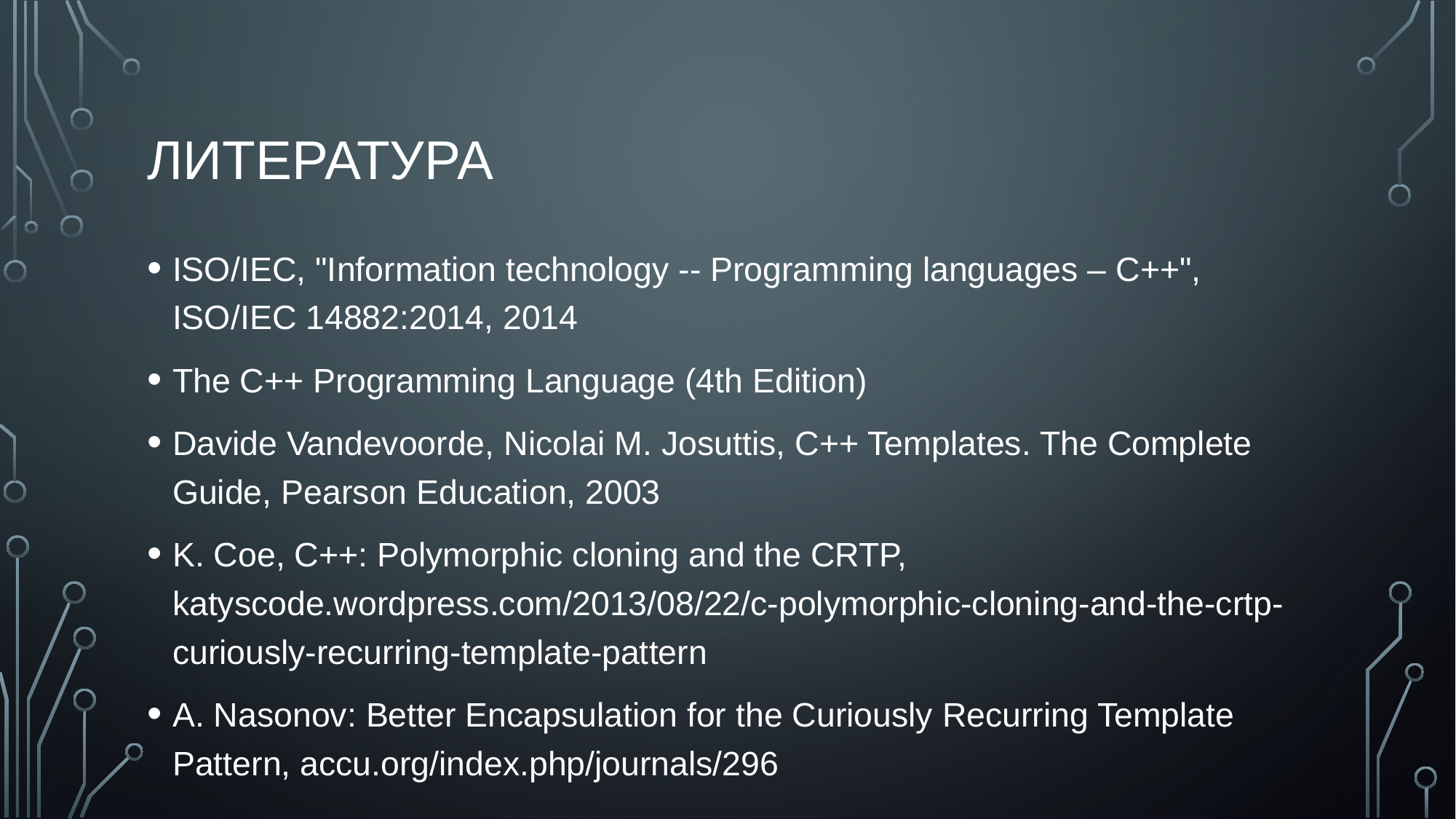

# литература
ISO/IEC, "Information technology -- Programming languages – C++", ISO/IEC 14882:2014, 2014
The C++ Programming Language (4th Edition)
Davide Vandevoorde, Nicolai M. Josuttis, C++ Templates. The Complete Guide, Pearson Education, 2003
K. Coe, C++: Polymorphic cloning and the CRTP, katyscode.wordpress.com/2013/08/22/c-polymorphic-cloning-and-the-crtp-curiously-recurring-template-pattern
A. Nasonov: Better Encapsulation for the Curiously Recurring Template Pattern, accu.org/index.php/journals/296